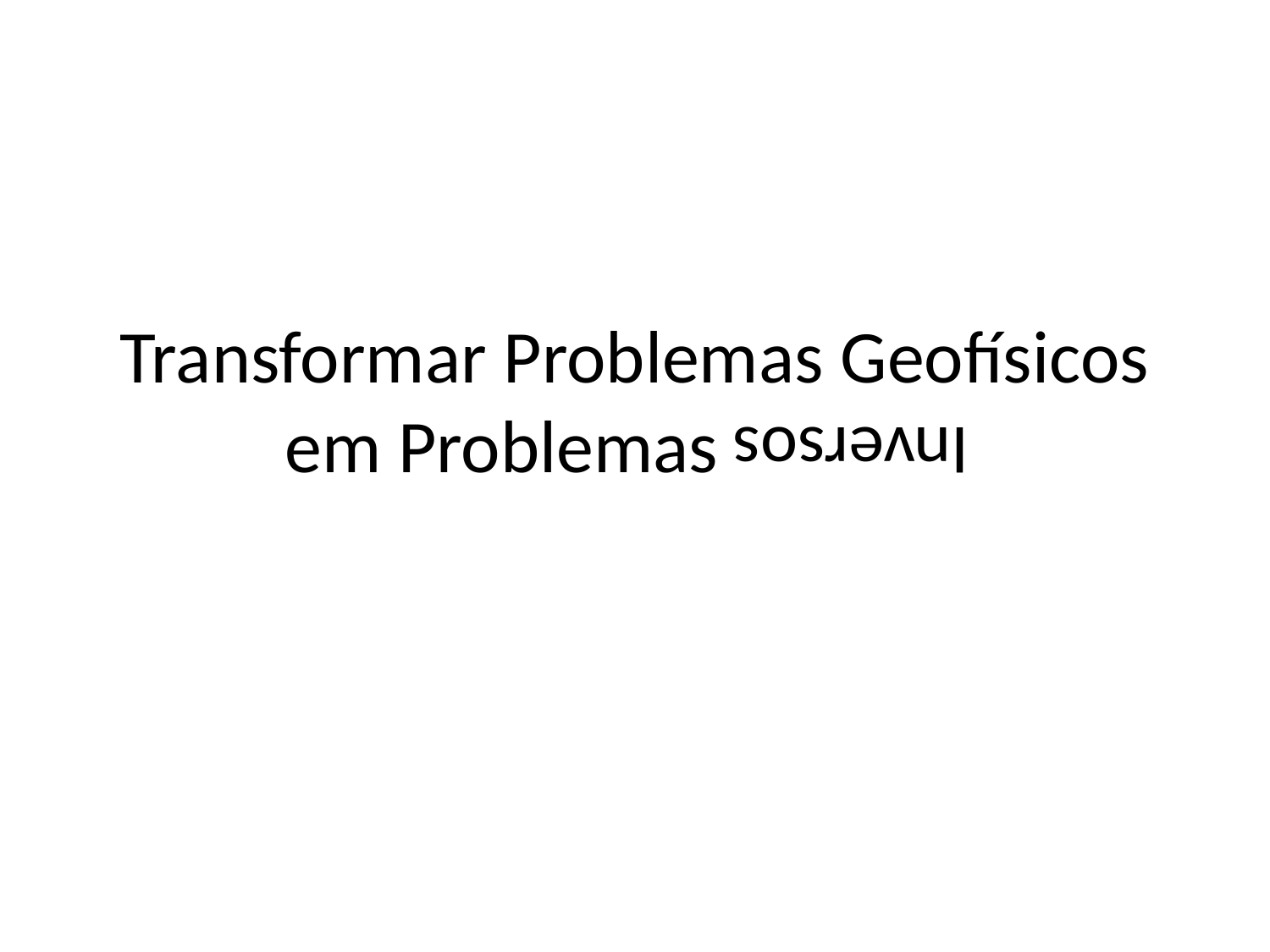

# Transformar Problemas Geofísicos em Problemas Inversos
Inversos